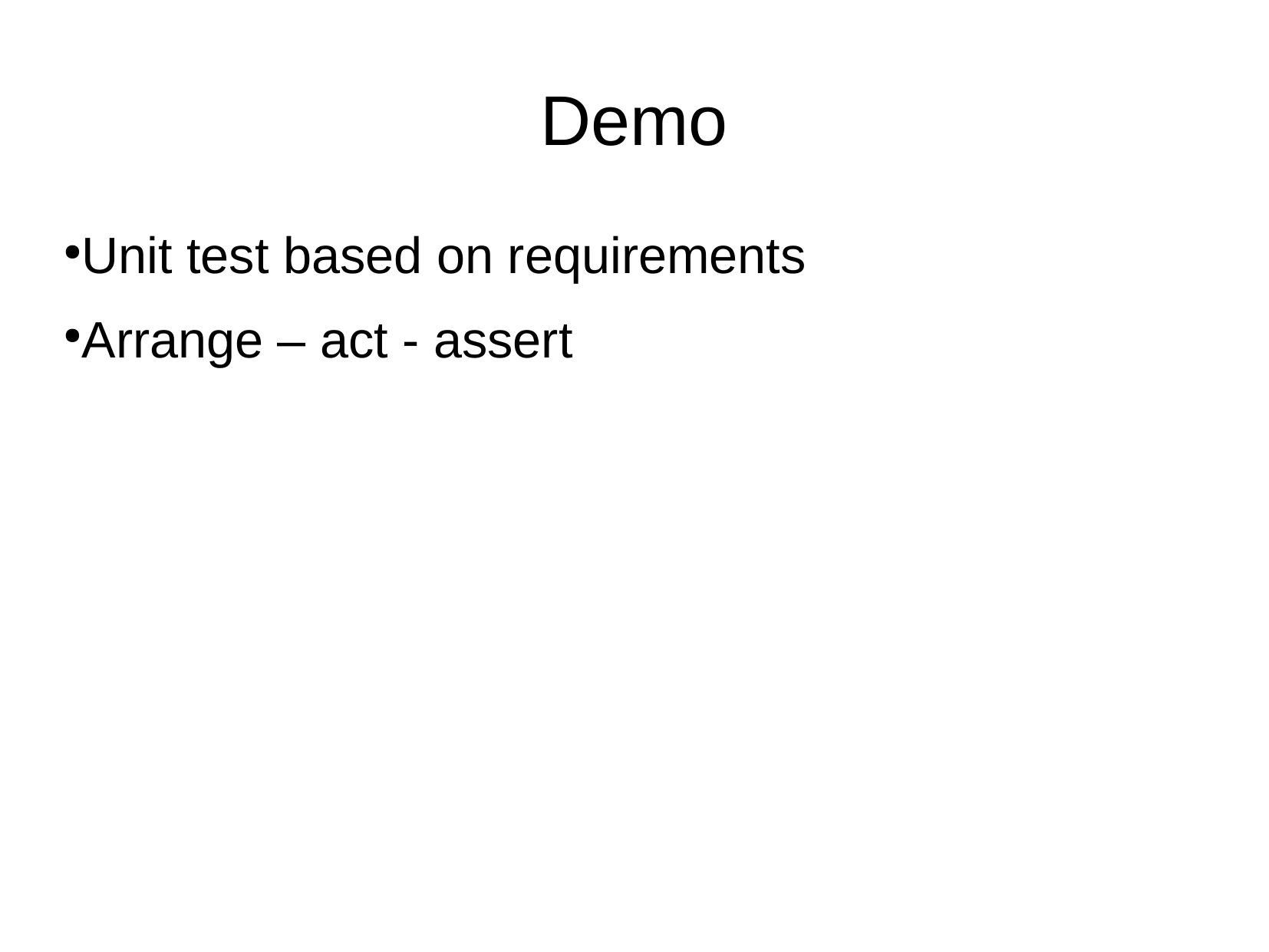

Demo
Unit test based on requirements
Arrange – act - assert